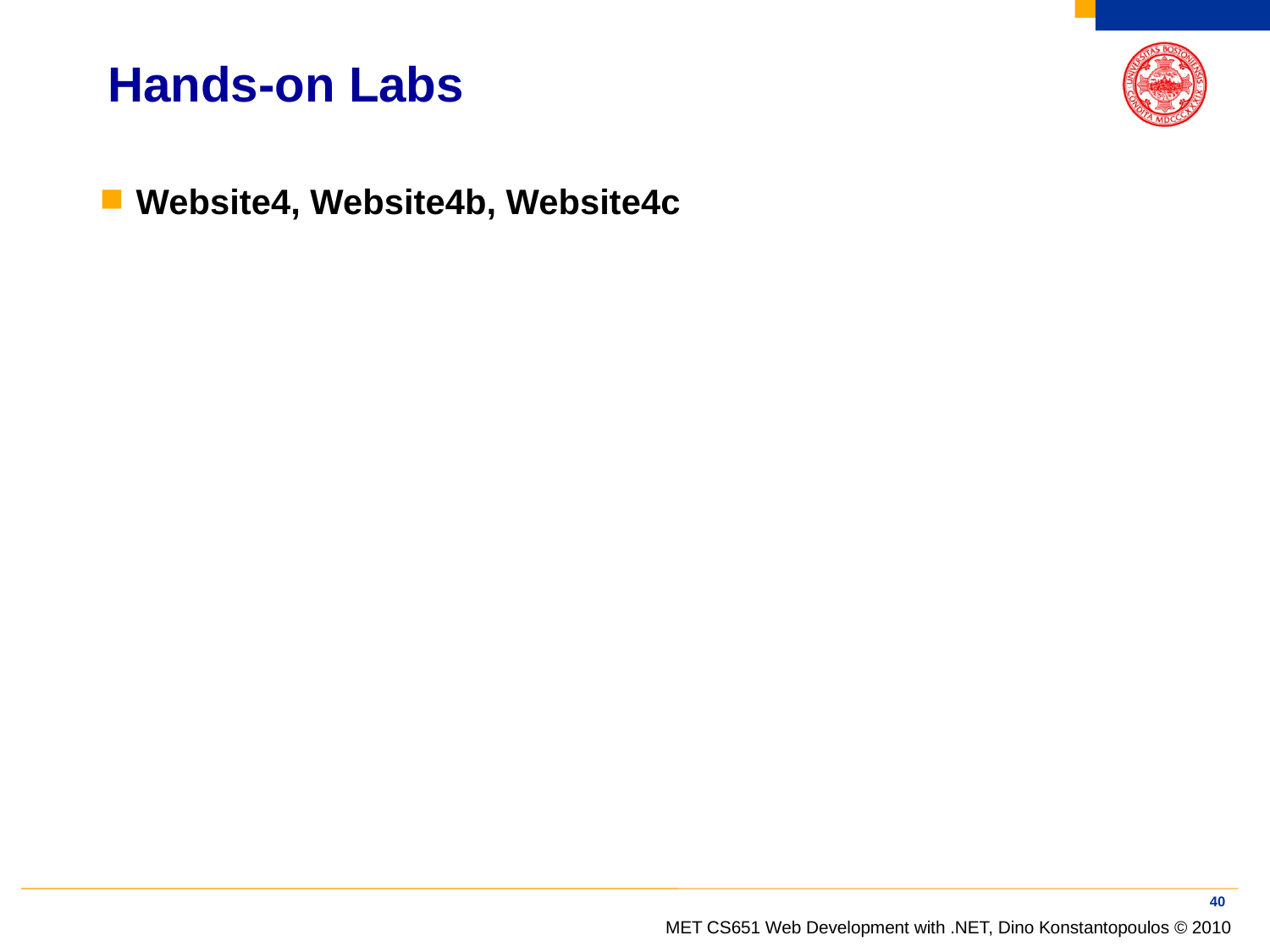

# Hands-on Labs
Website4, Website4b, Website4c
40